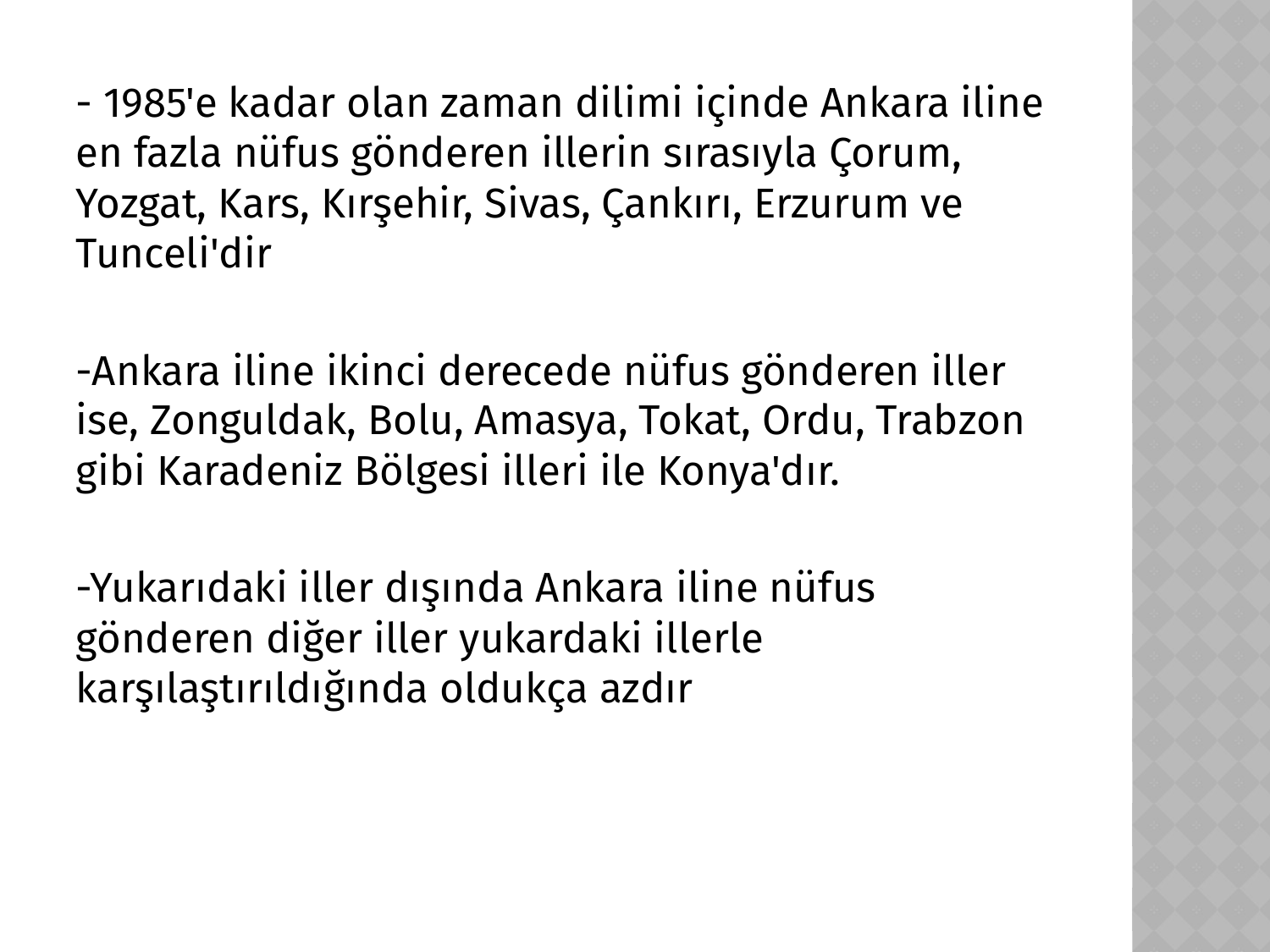

- 1985'e kadar olan zaman dilimi içinde Ankara iline en fazla nüfus gönderen illerin sırasıyla Çorum, Yozgat, Kars, Kırşehir, Sivas, Çankırı, Erzurum ve Tunceli'dir

-Ankara iline ikinci derecede nüfus gönderen iller ise, Zonguldak, Bolu, Amasya, Tokat, Ordu, Trabzon gibi Karadeniz Bölgesi illeri ile Konya'dır.

-Yukarıdaki iller dışında Ankara iline nüfus gönderen diğer iller yukardaki illerle karşılaştırıldığında oldukça azdır